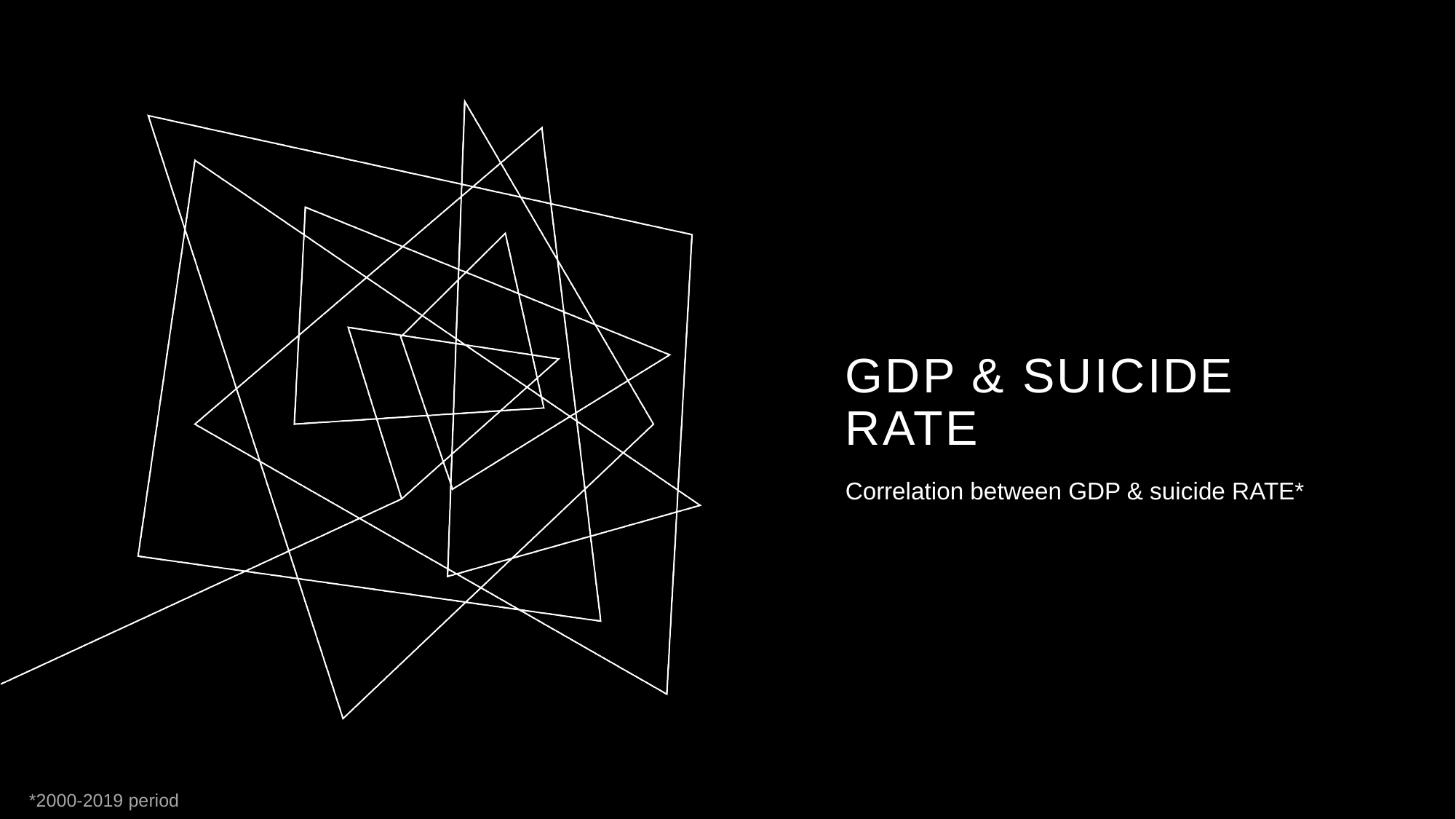

# GDP & suicide RATE
Correlation between GDP & suicide RATE*
*2000-2019 period